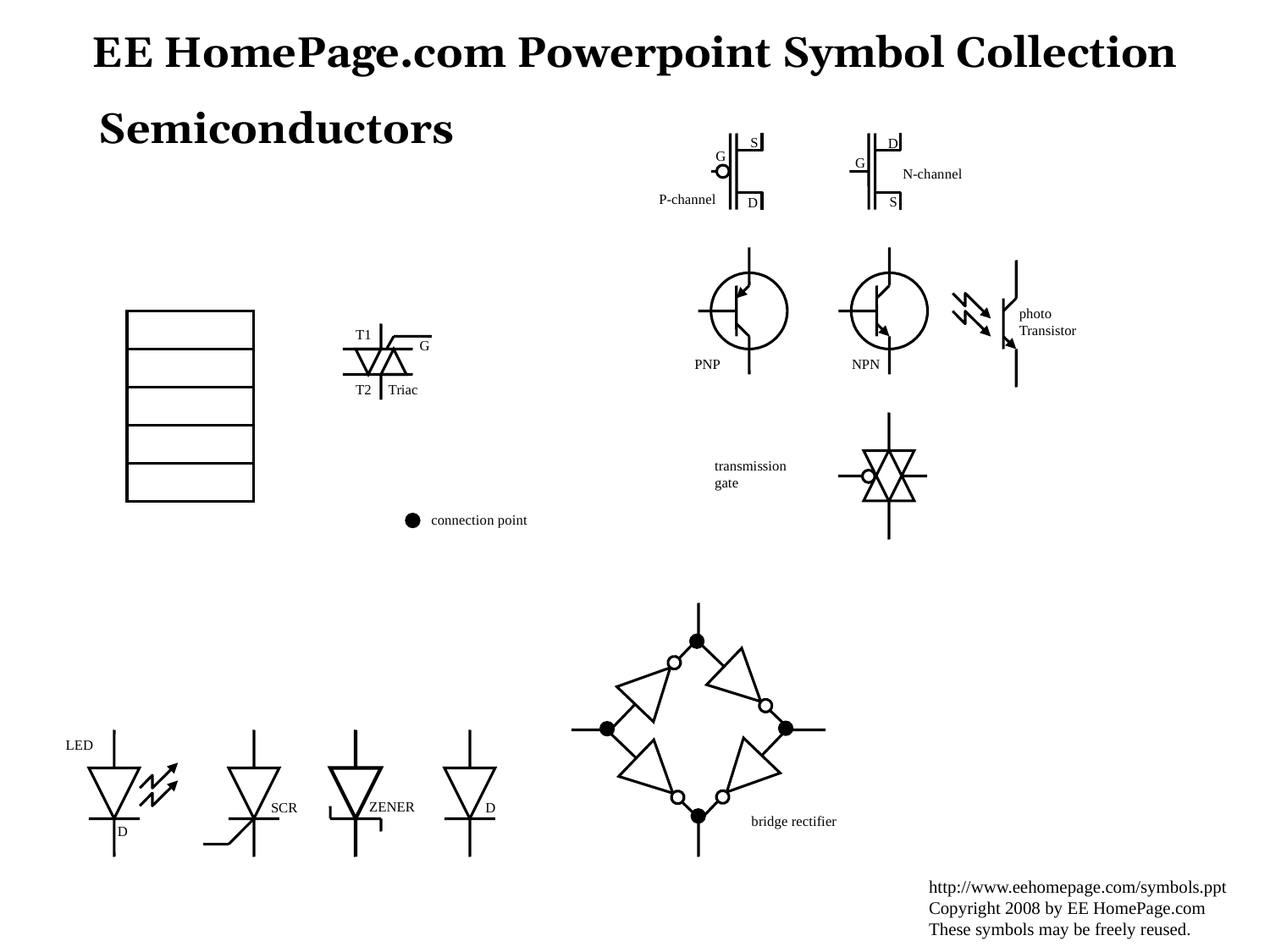

EE HomePage.com Powerpoint Symbol Collection
Semiconductors
S

G
D

D

G
S

N-channel
P-channel

photo
Transistor

T1

G

T2

PNP
NPN
Triac

transmission
gate

connection point

LED

D

SCR

ZENER

D

bridge rectifier
http://www.eehomepage.com/symbols.ppt
Copyright 2008 by EE HomePage.com
These symbols may be freely reused.